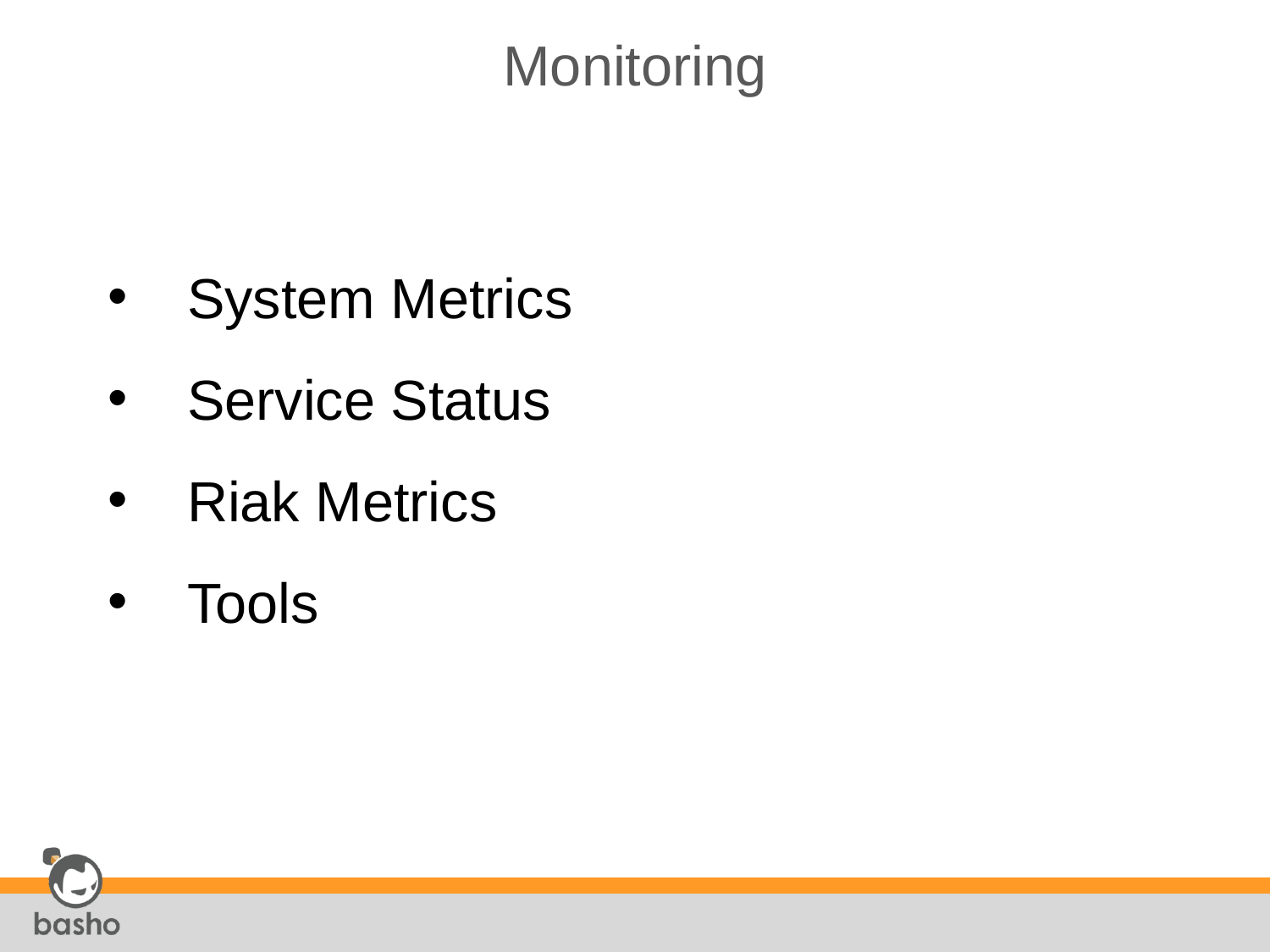

# Monitoring
System Metrics
Service Status
Riak Metrics
Tools